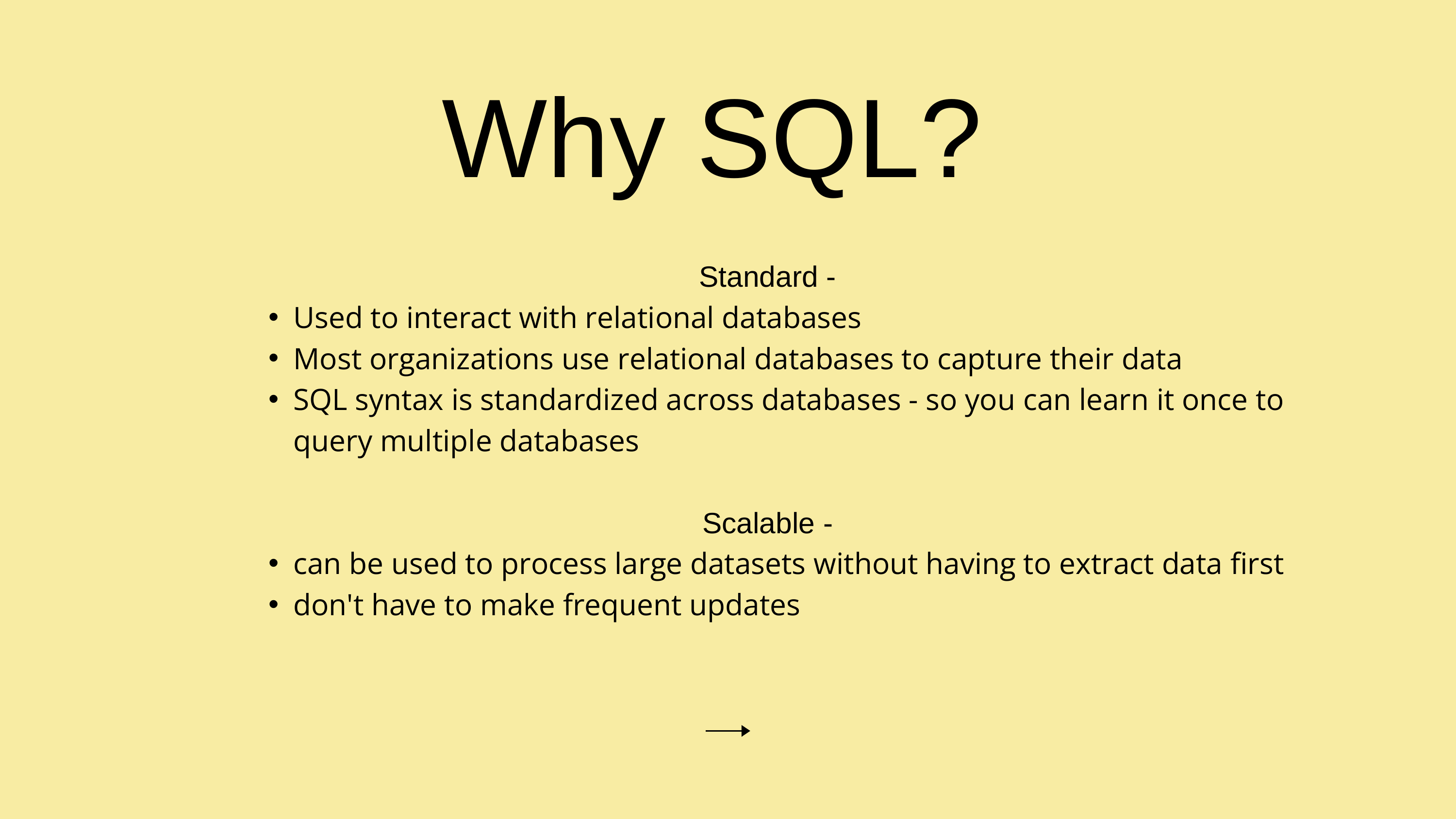

Why SQL?
Standard -
Used to interact with relational databases
Most organizations use relational databases to capture their data
SQL syntax is standardized across databases - so you can learn it once to query multiple databases

Scalable -
can be used to process large datasets without having to extract data first
don't have to make frequent updates